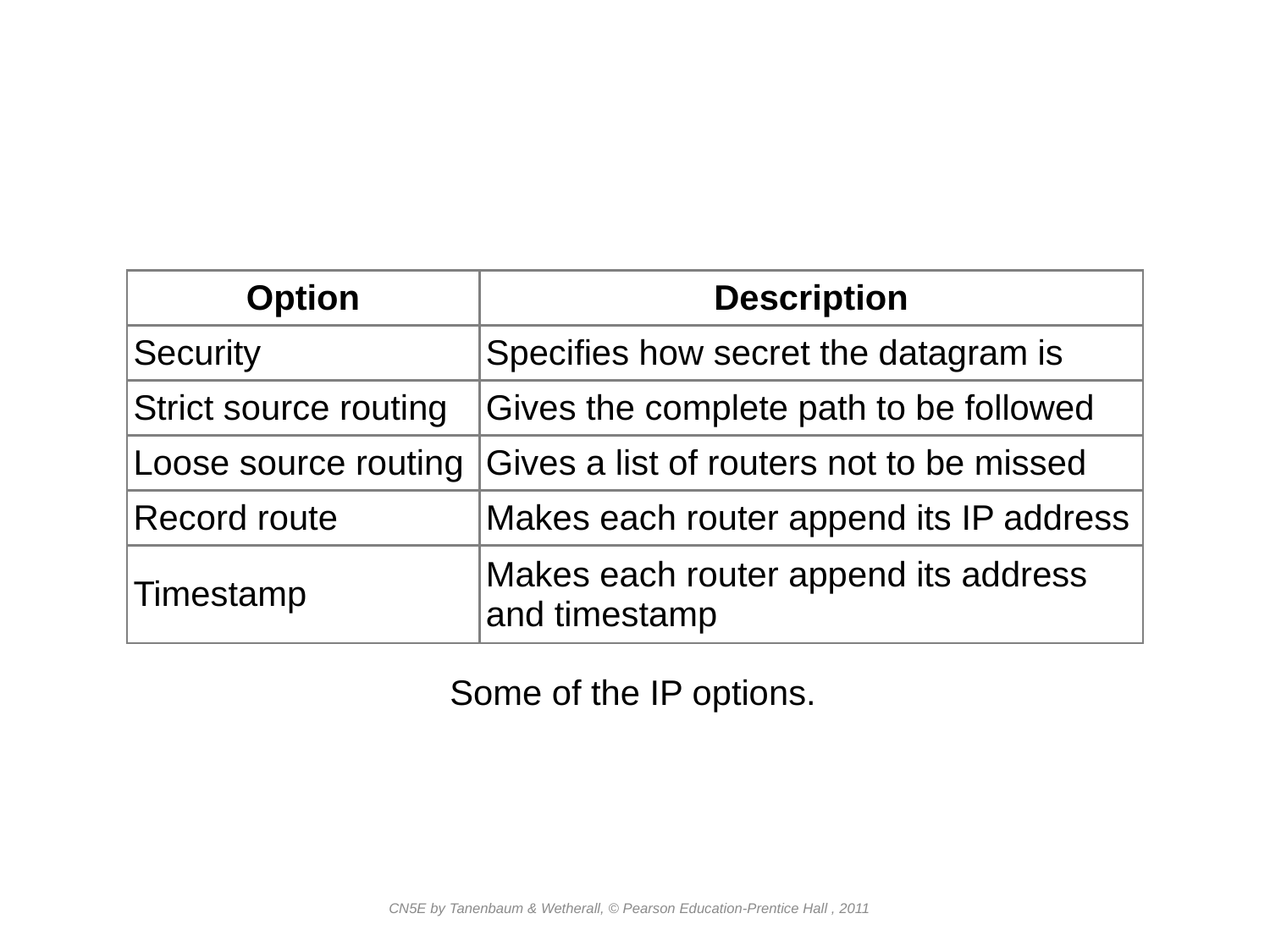

| Option | Description |
| --- | --- |
| Security | Specifies how secret the datagram is |
| Strict source routing | Gives the complete path to be followed |
| Loose source routing | Gives a list of routers not to be missed |
| Record route | Makes each router append its IP address |
| Timestamp | Makes each router append its address and timestamp |
Some of the IP options.
CN5E by Tanenbaum & Wetherall, © Pearson Education-Prentice Hall , 2011